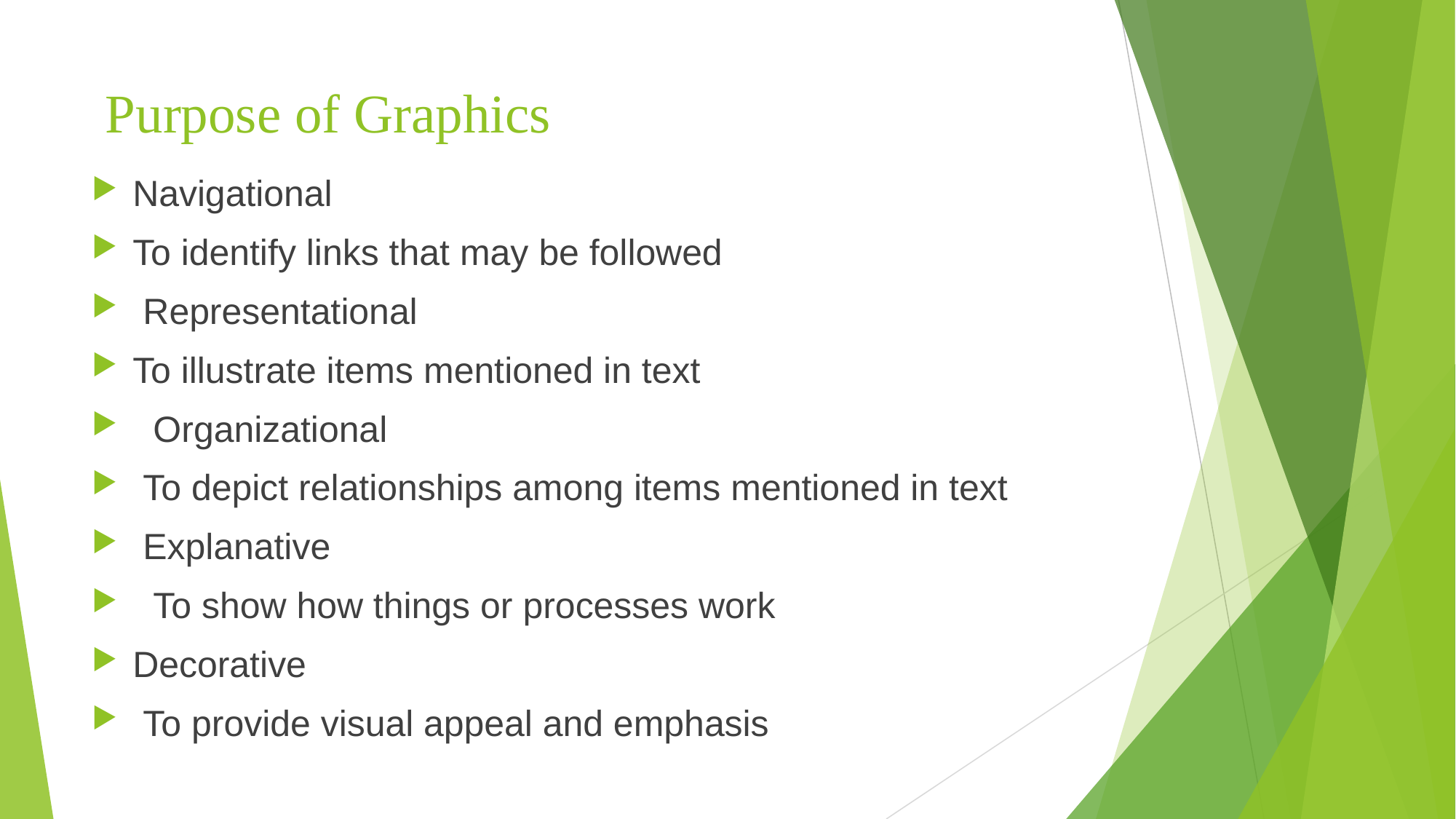

# Purpose of Graphics
Navigational
To identify links that may be followed
 Representational
To illustrate items mentioned in text
  Organizational
 To depict relationships among items mentioned in text
 Explanative
  To show how things or processes work
Decorative
 To provide visual appeal and emphasis